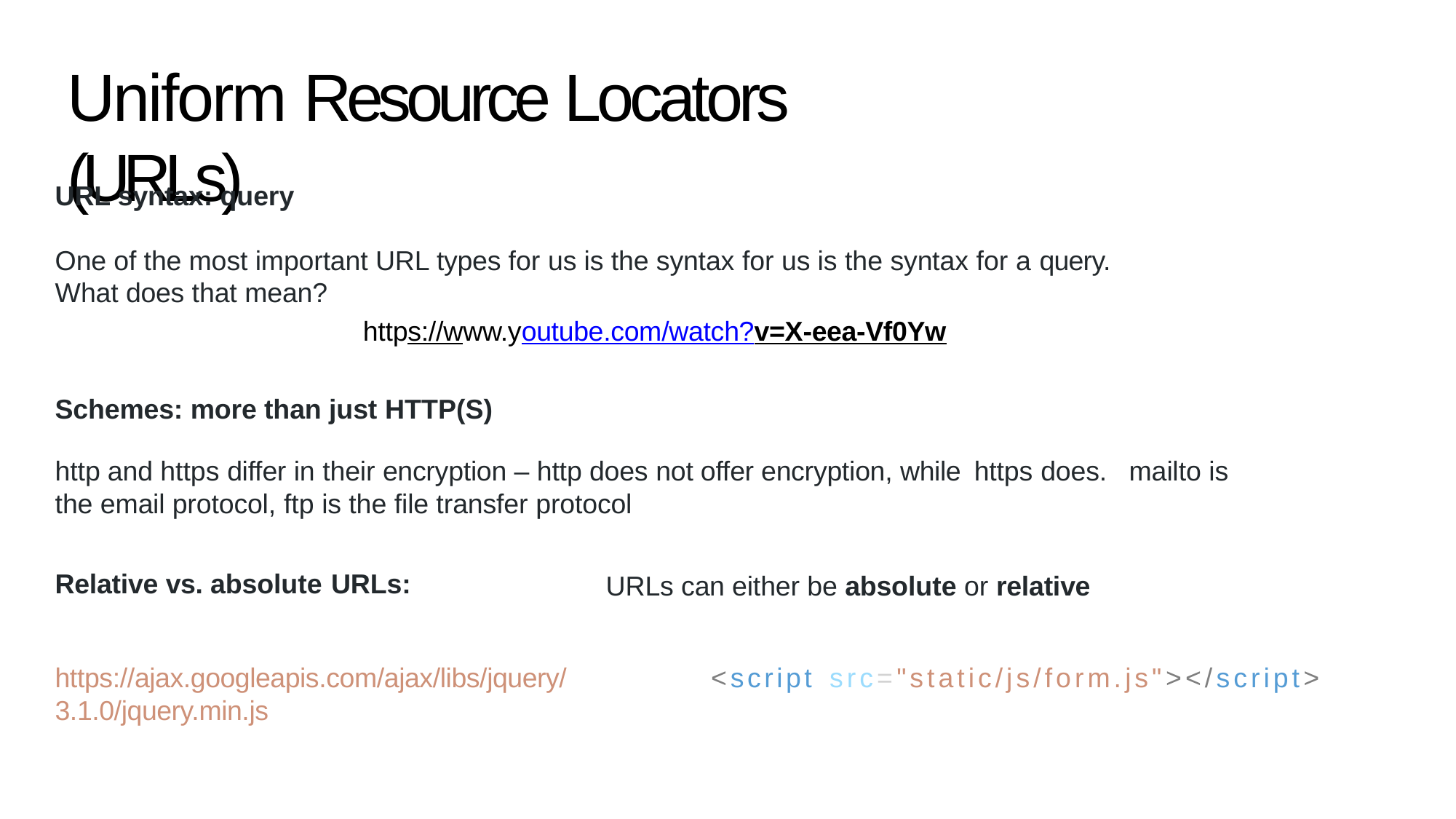

# Uniform Resource Locators (URLs)
URL syntax: query

One of the most important URL types for us is the syntax for us is the syntax for a query.
What does that mean?
https://www.youtube.com/watch?v=X-eea-Vf0Yw

Schemes: more than just HTTP(S)

http and https differ in their encryption – http does not offer encryption, while https does.	mailto is the email protocol, ftp is the file transfer protocol
Relative vs. absolute URLs:
URLs can either be absolute or relative
https://ajax.googleapis.com/ajax/libs/jquery/3.1.0/jquery.min.js
<script src="static/js/form.js"></script>